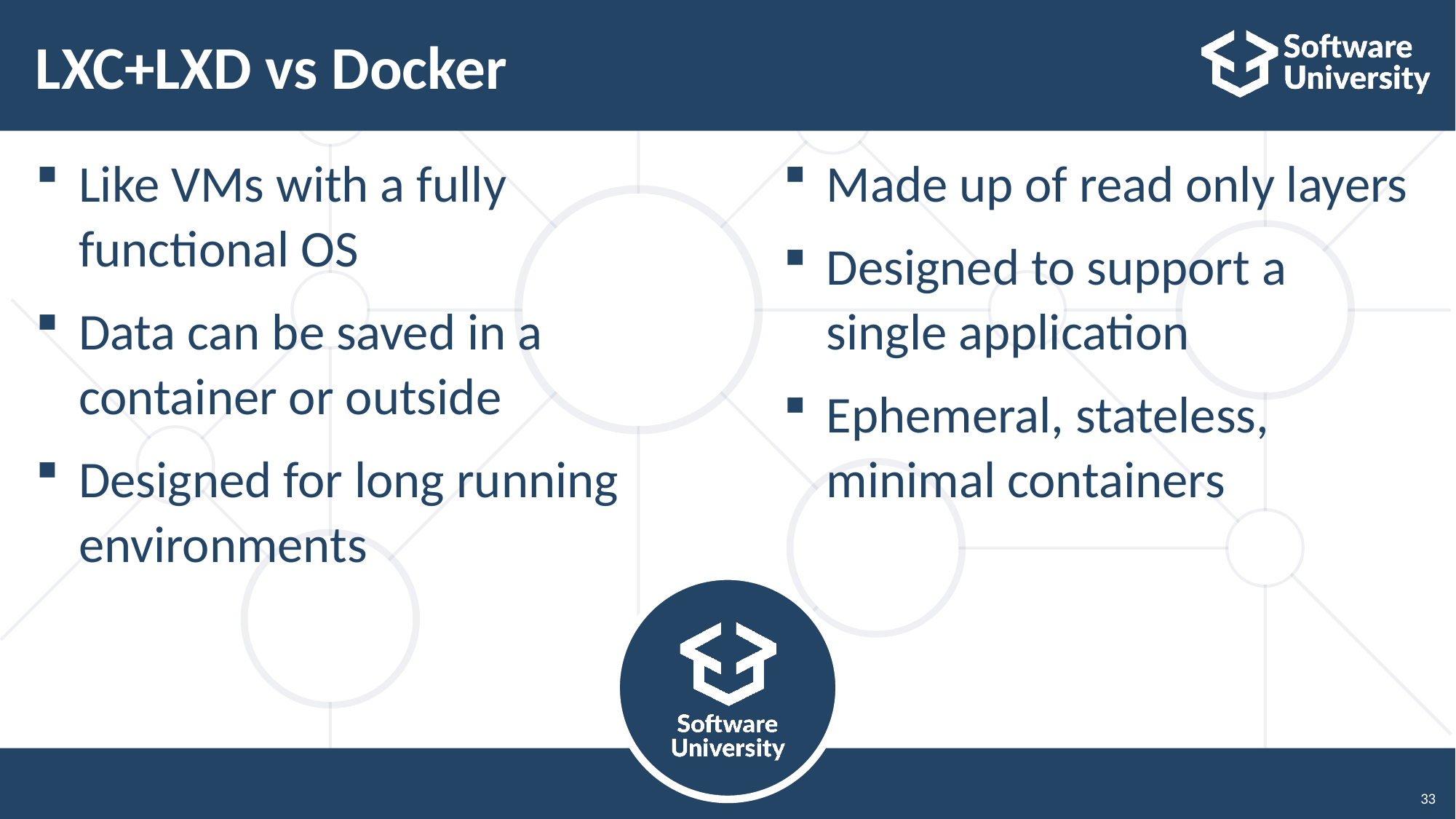

# LXC+LXD vs Docker
Like VMs with a fully functional OS
Data can be saved in a container or outside
Designed for long running environments
Made up of read only layers
Designed to support a
single application
Ephemeral, stateless, minimal containers
…
33